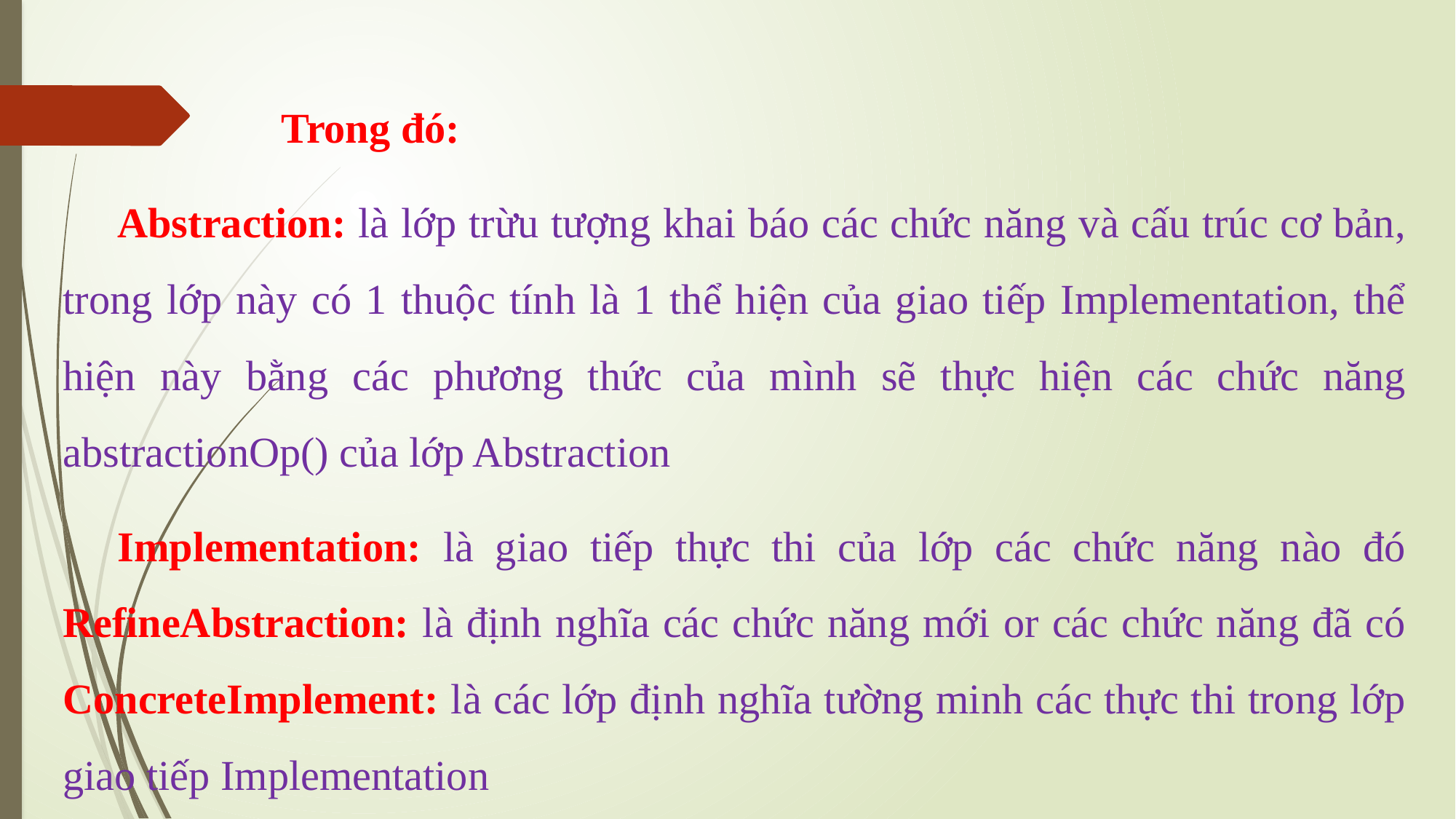

Trong đó:
Abstraction: là lớp trừu tượng khai báo các chức năng và cấu trúc cơ bản, trong lớp này có 1 thuộc tính là 1 thể hiện của giao tiếp Implementation, thể hiện này bằng các phương thức của mình sẽ thực hiện các chức năng abstractionOp() của lớp Abstraction
Implementation: là giao tiếp thực thi của lớp các chức năng nào đó RefineAbstraction: là định nghĩa các chức năng mới or các chức năng đã có ConcreteImplement: là các lớp định nghĩa tường minh các thực thi trong lớp giao tiếp Implementation